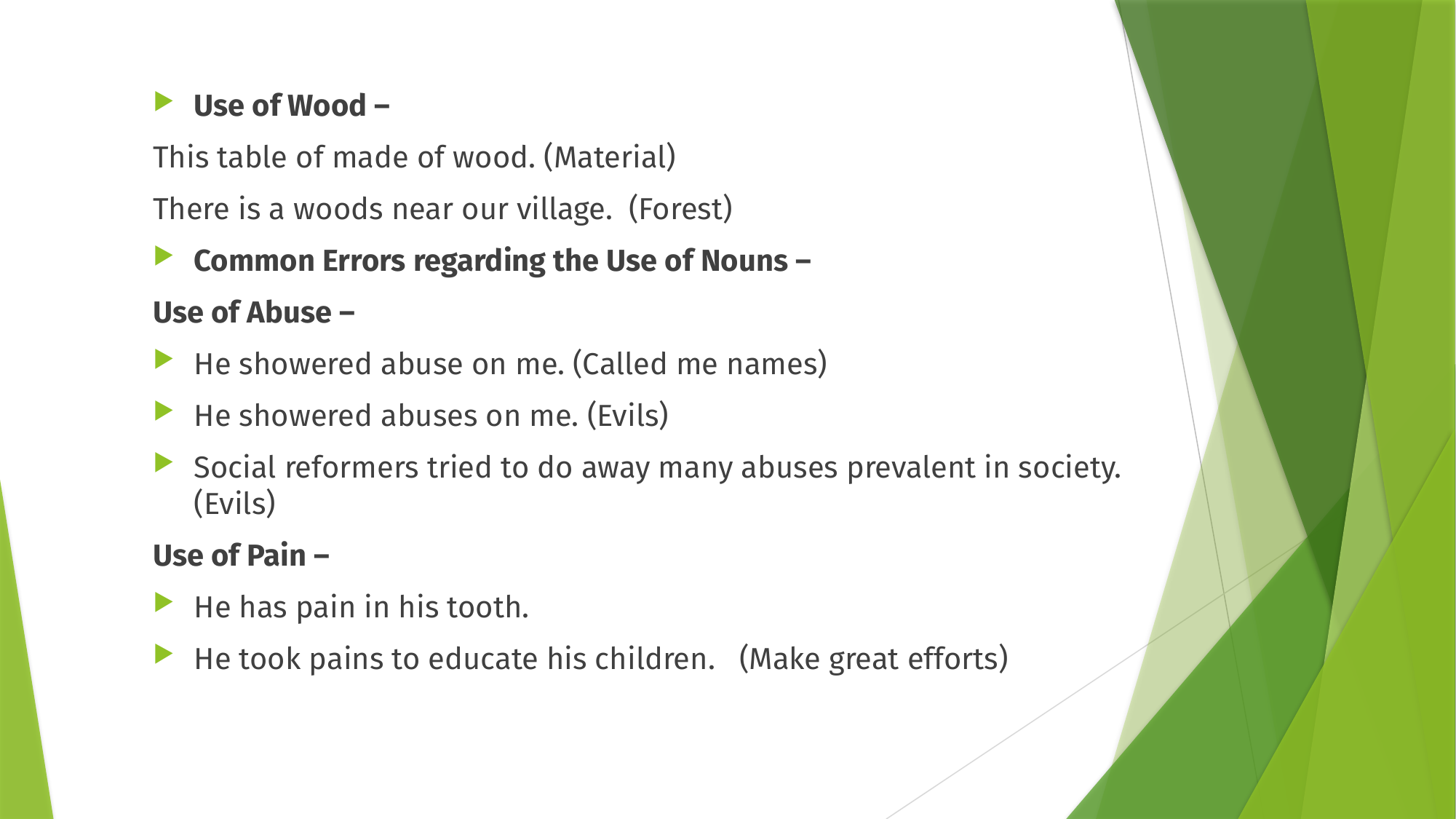

Use of Wood –
This table of made of wood. (Material)
There is a woods near our village.  (Forest)
Common Errors regarding the Use of Nouns –
Use of Abuse –
He showered abuse on me. (Called me names)
He showered abuses on me. (Evils)
Social reformers tried to do away many abuses prevalent in society. (Evils)
Use of Pain –
He has pain in his tooth.
He took pains to educate his children.   (Make great efforts)